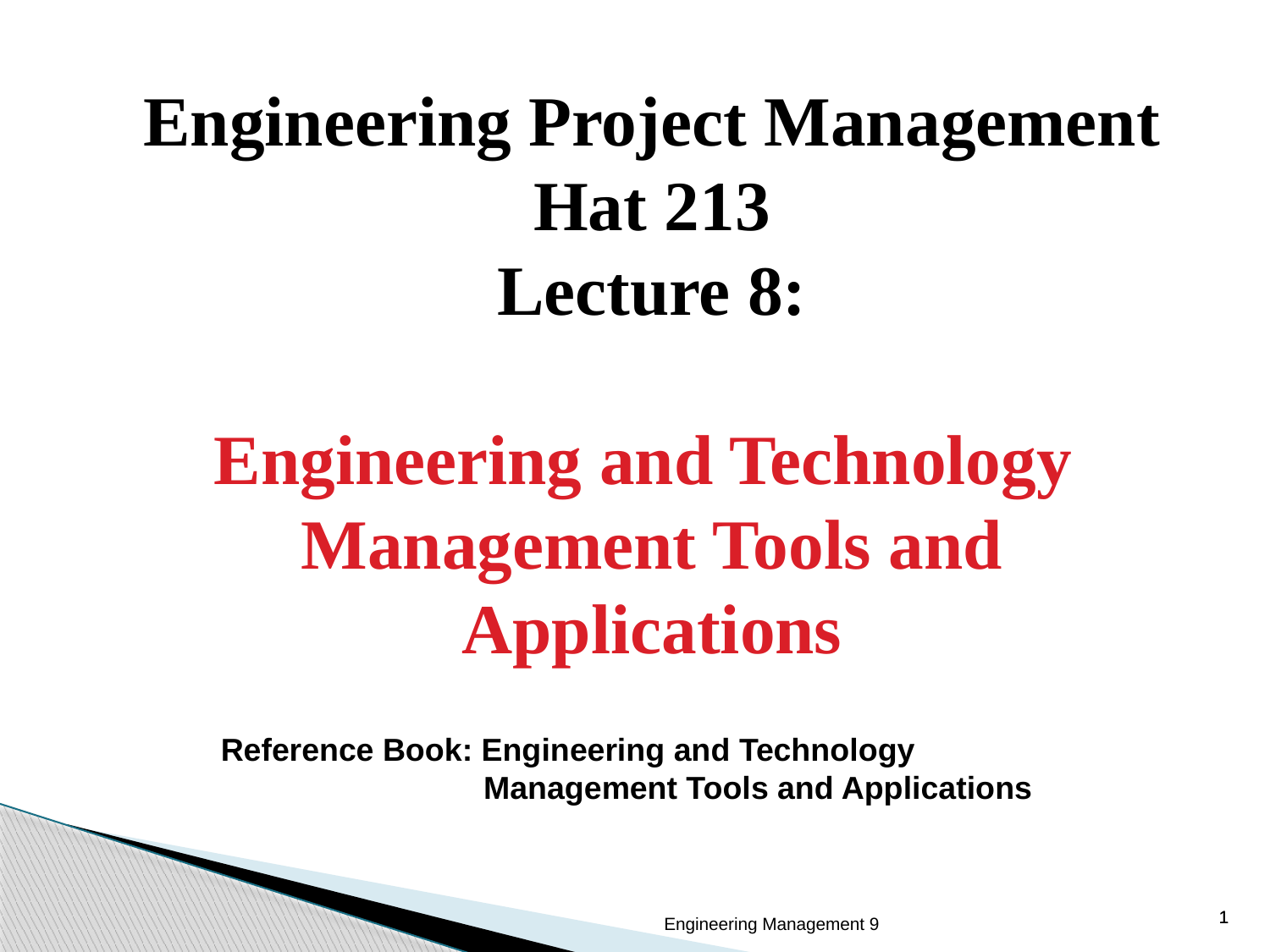

Engineering Project Management
Hat 213
Lecture 8:

Engineering and Technology
Management Tools and Applications
Reference Book: Engineering and Technology 			 Management Tools and Applications
1
1
Engineering Management 9